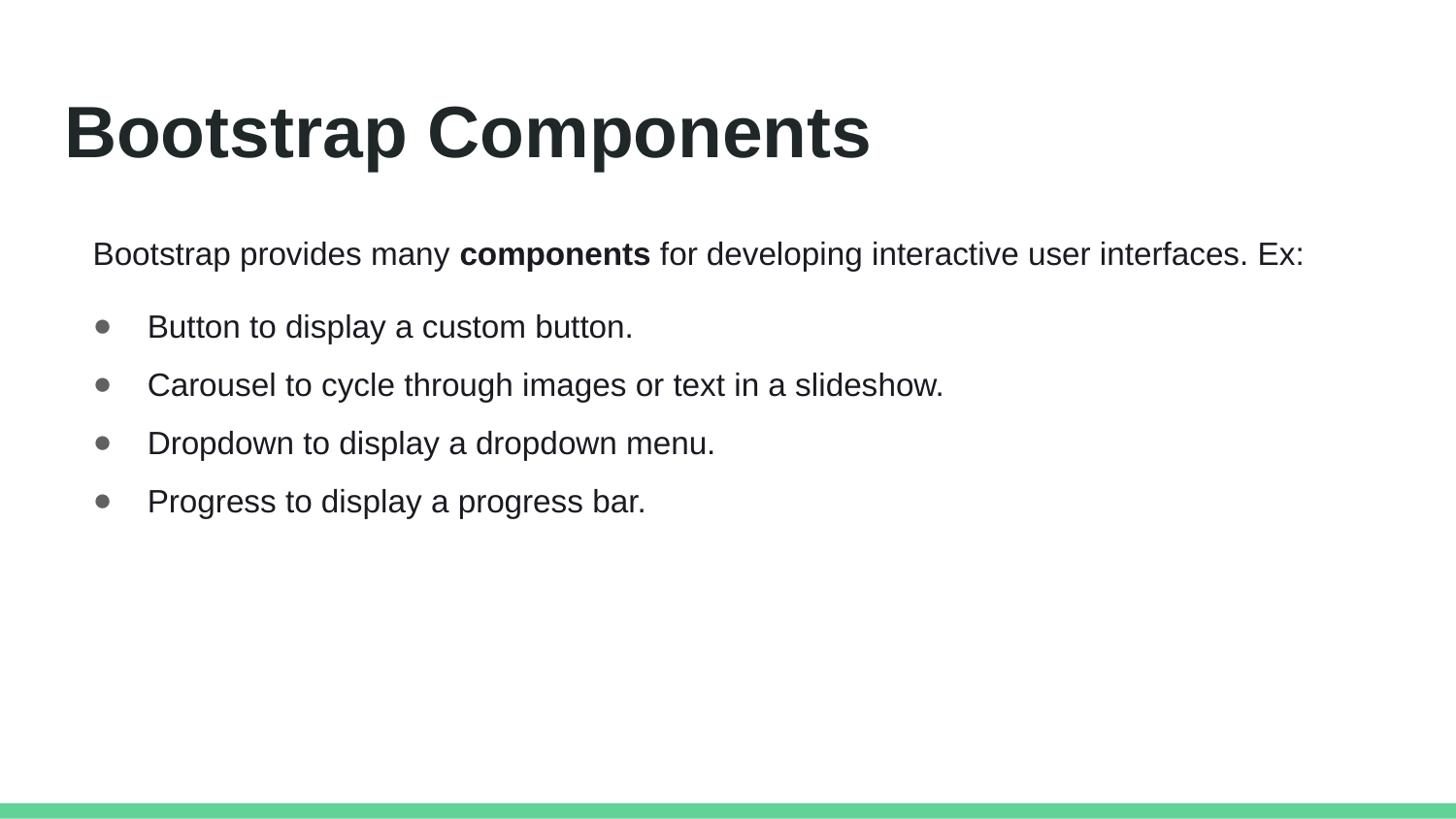

# Bootstrap Components
Bootstrap provides many components for developing interactive user interfaces. Ex:
Button to display a custom button.
Carousel to cycle through images or text in a slideshow.
Dropdown to display a dropdown menu.
Progress to display a progress bar.